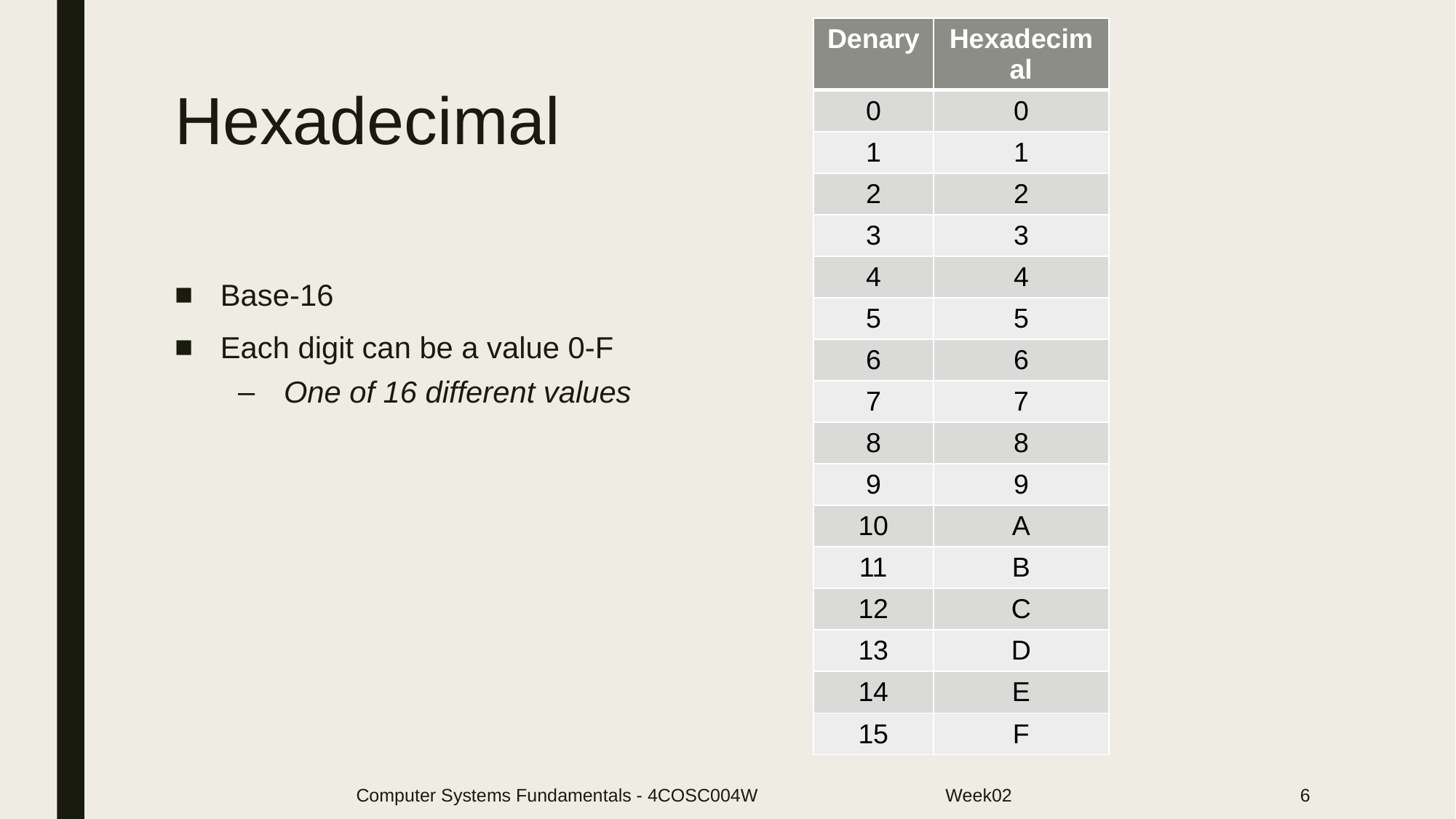

| Denary | Hexadecimal |
| --- | --- |
| 0 | 0 |
| 1 | 1 |
| 2 | 2 |
| 3 | 3 |
| 4 | 4 |
| 5 | 5 |
| 6 | 6 |
| 7 | 7 |
| 8 | 8 |
| 9 | 9 |
| 10 | A |
| 11 | B |
| 12 | C |
| 13 | D |
| 14 | E |
| 15 | F |
# Hexadecimal
Base-16
Each digit can be a value 0-F
One of 16 different values
Computer Systems Fundamentals - 4COSC004W                                     Week02
6